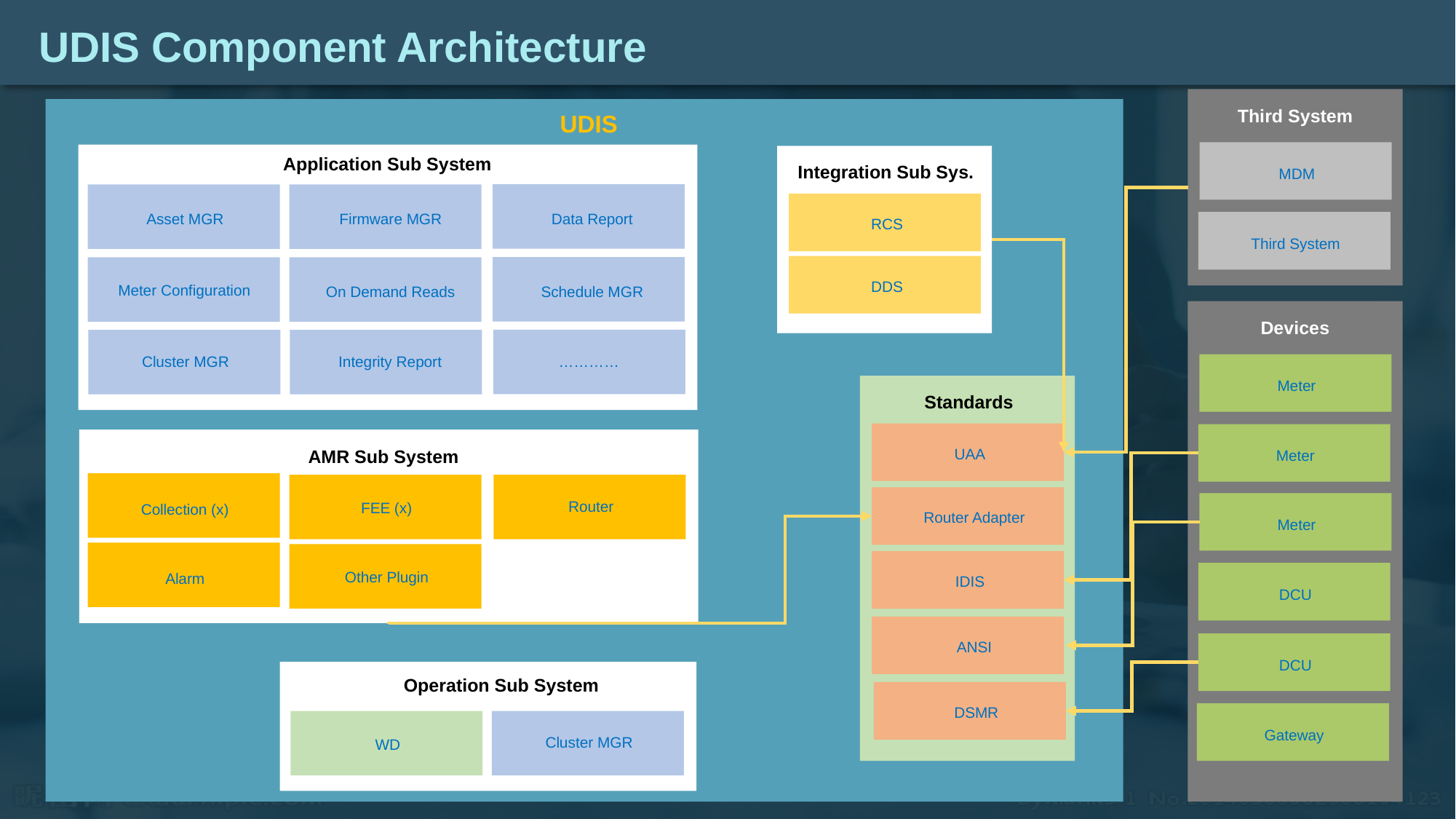

UDIS Component Architecture

Third System
UDIS

Application Sub System
Integration Sub Sys.
MDM

Asset MGR
Firmware MGR
Data Report
RCS

Third System

DDS
Meter Configuration
On Demand Reads
Schedule MGR

Devices

Cluster MGR
Integrity Report
…………

Meter

Standards

UAA
AMR Sub System
Meter

Router

FEE (x)
Collection (x)
Router Adapter
Meter

Other Plugin
Alarm
IDIS
DCU

ANSI

DCU

Operation Sub System

DSMR

Gateway
Cluster MGR
WD